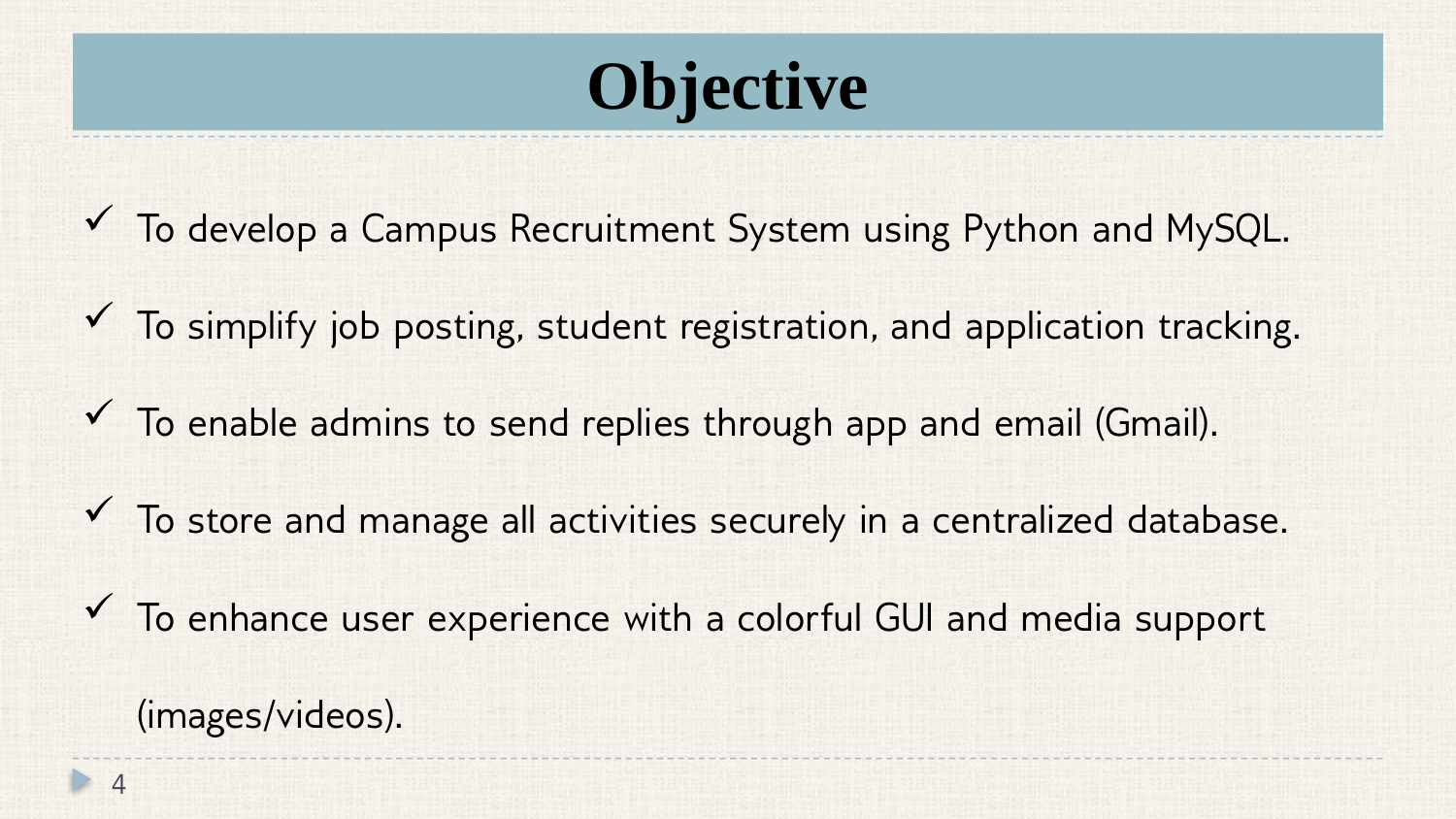

# Objective
To develop a Campus Recruitment System using Python and MySQL.
To simplify job posting, student registration, and application tracking.
To enable admins to send replies through app and email (Gmail).
To store and manage all activities securely in a centralized database.
To enhance user experience with a colorful GUI and media support (images/videos).
4